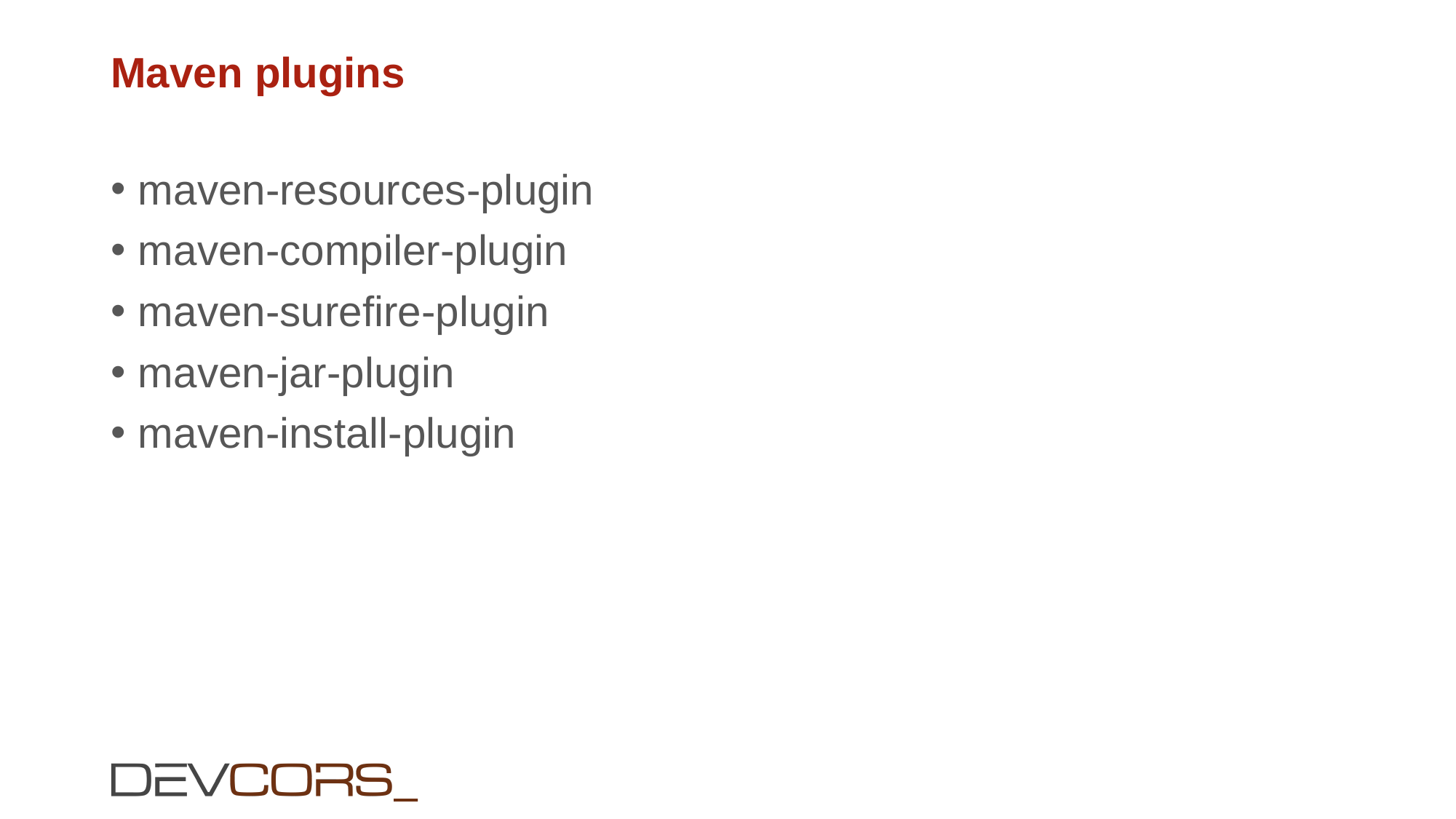

# Maven plugins
maven-resources-plugin
maven-compiler-plugin
maven-surefire-plugin
maven-jar-plugin
maven-install-plugin